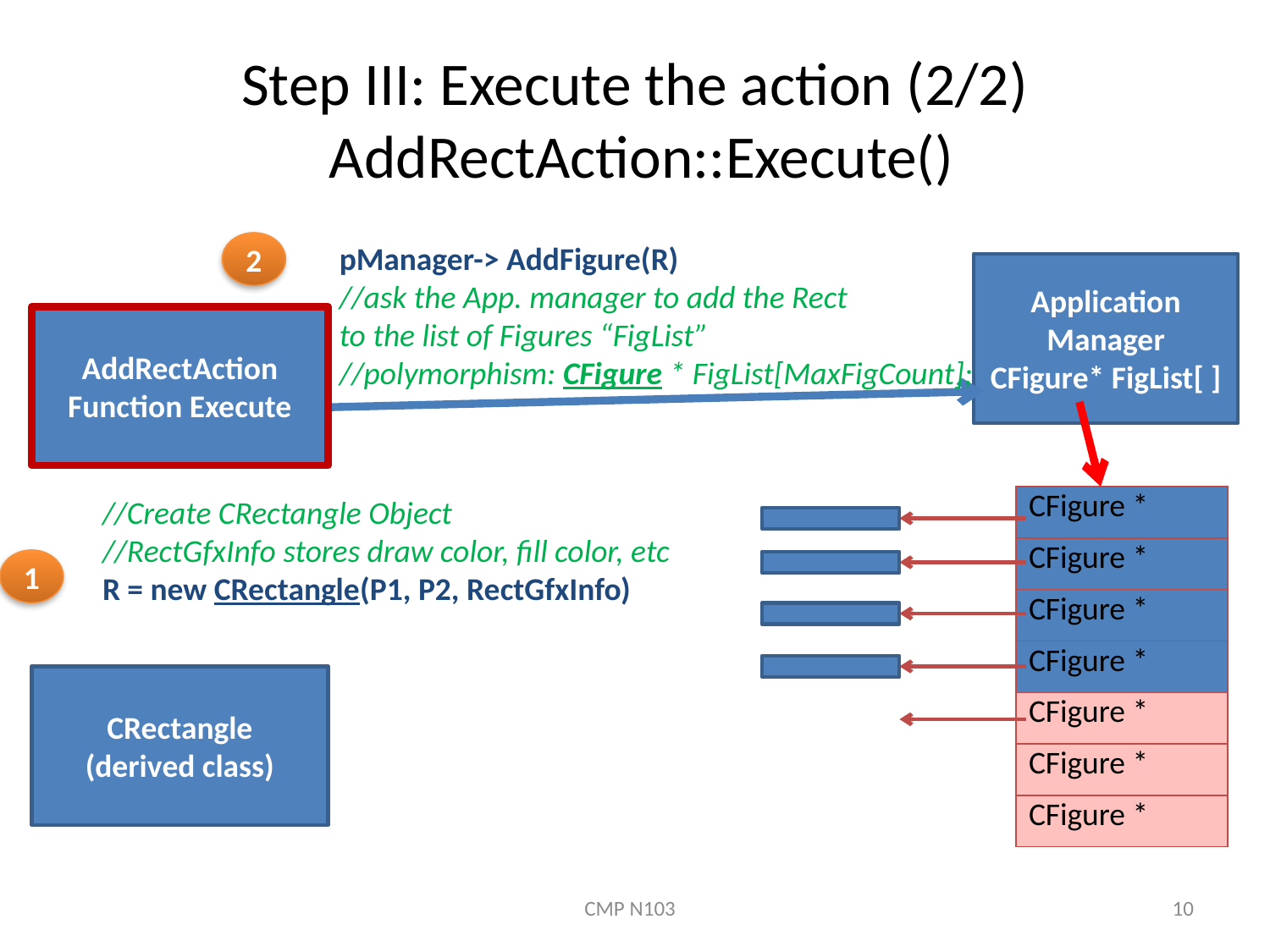

# Step III: Execute the action (2/2) AddRectAction::Execute()
2
pManager-> AddFigure(R)
//ask the App. manager to add the Rect
to the list of Figures “FigList”
//polymorphism: CFigure * FigList[MaxFigCount];
Application Manager
CFigure* FigList[ ]
AddRectAction
Function Execute
//Create CRectangle Object
//RectGfxInfo stores draw color, fill color, etc
R = new CRectangle(P1, P2, RectGfxInfo)
| CFigure \* |
| --- |
| CFigure \* |
| CFigure \* |
| CFigure \* |
| CFigure \* |
| CFigure \* |
| CFigure \* |

1

CRectangle
(derived class)
CMP N103
10